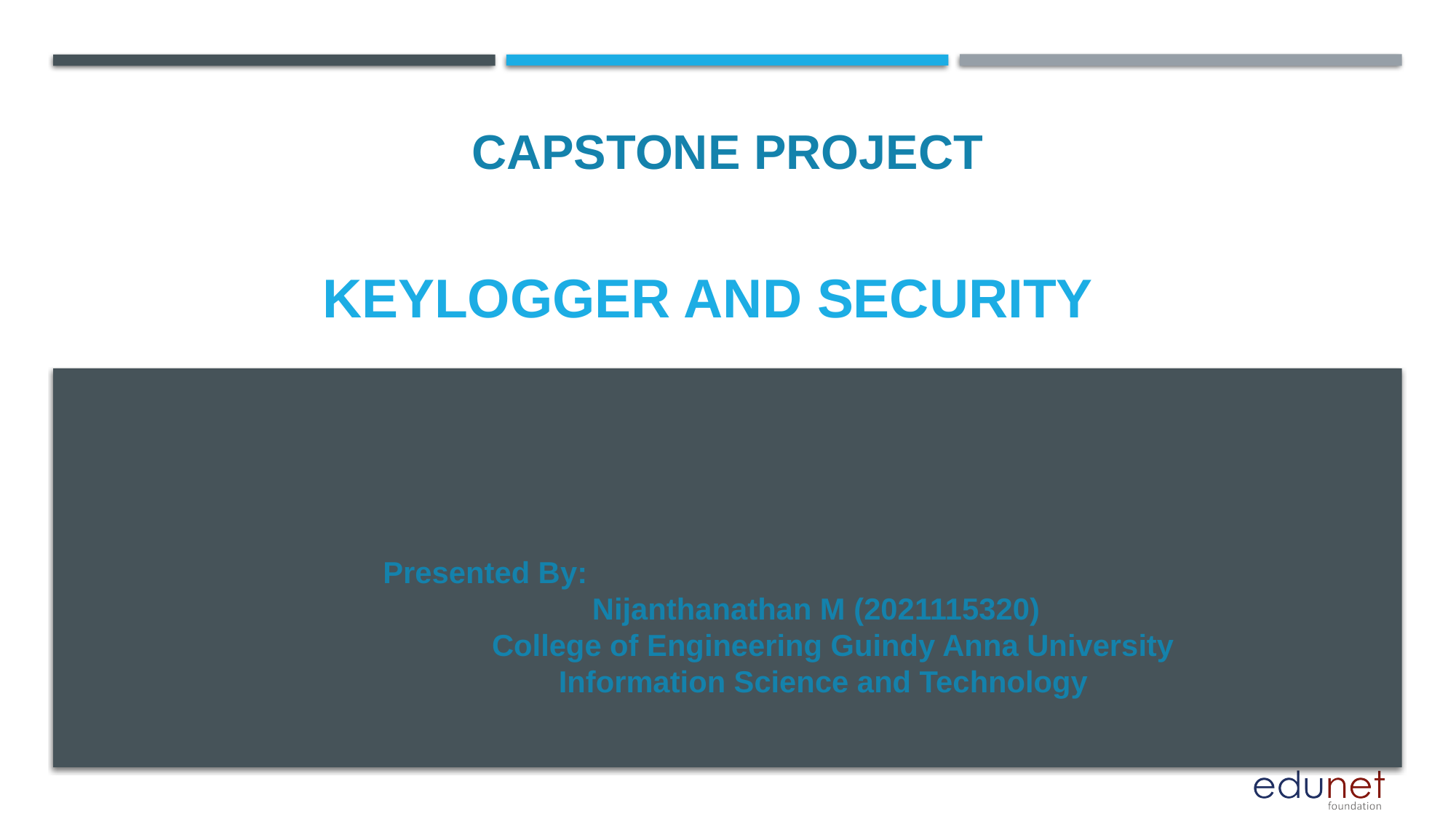

CAPSTONE PROJECT
# Keylogger and security
Presented By:
                         Nijanthanathan M (2021115320)
             College of Engineering Guindy Anna University
                     Information Science and Technology